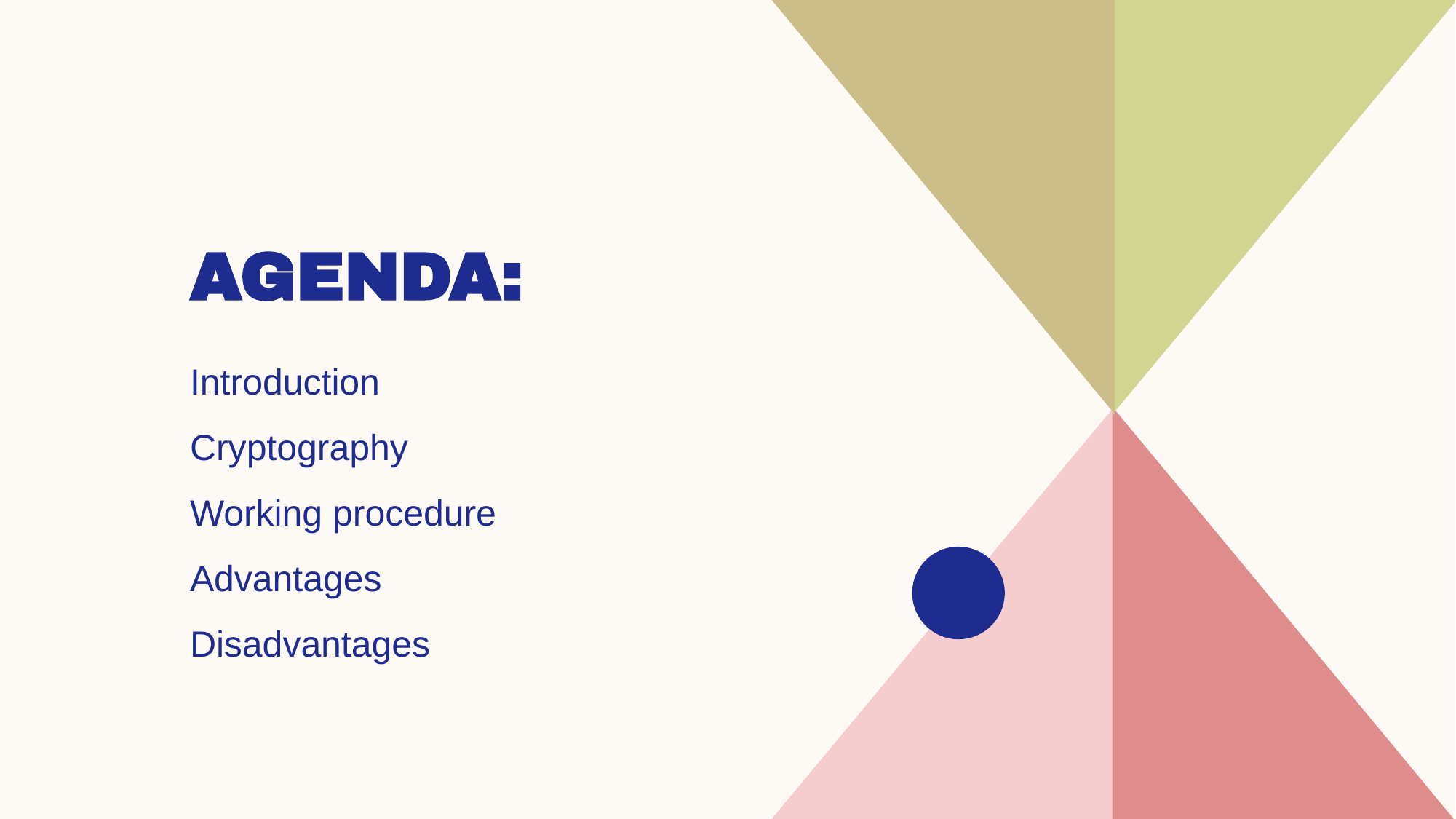

# AGENDA:
Introduction
Cryptography
Working procedure
Advantages
Disadvantages